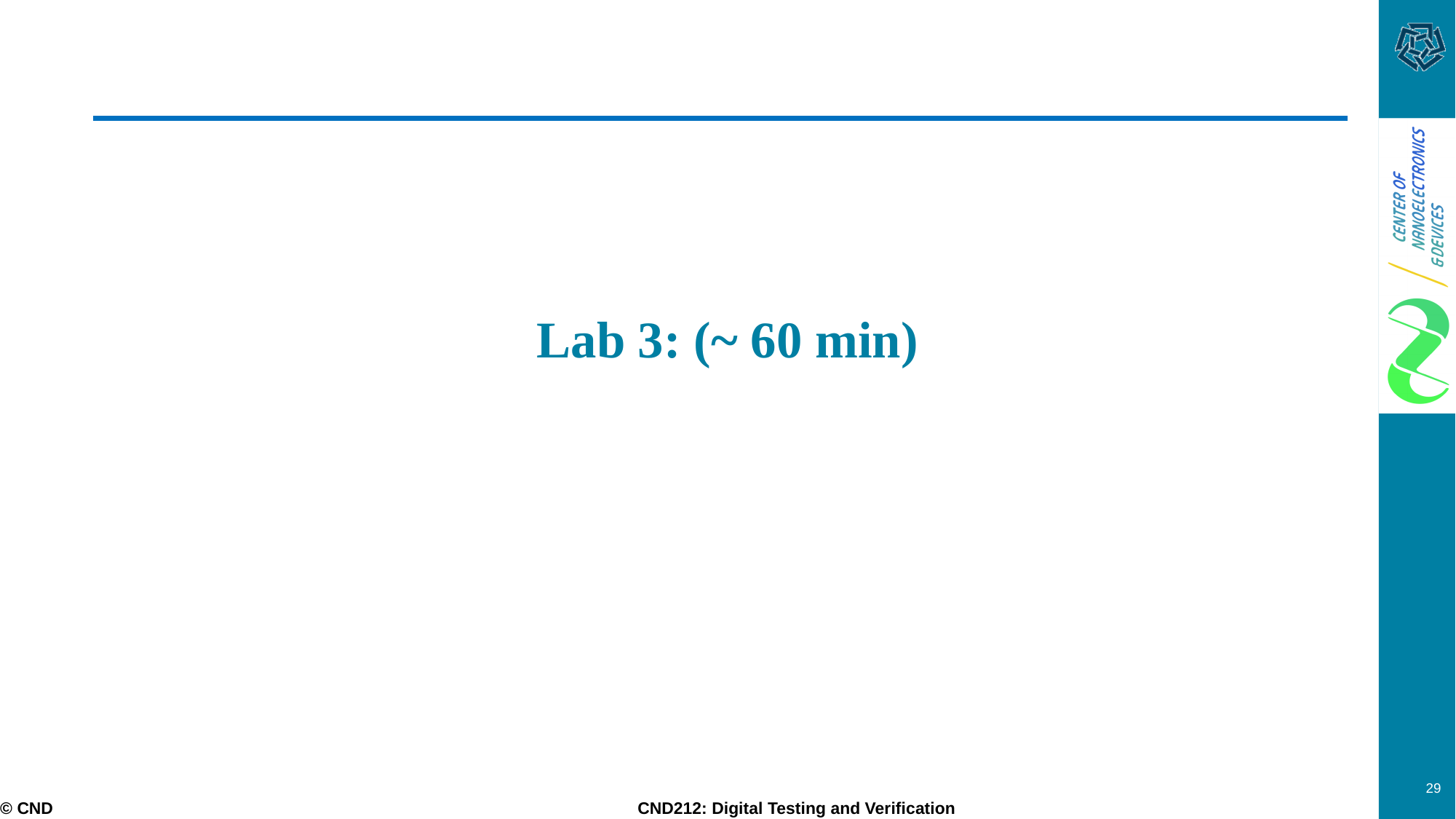

# Lab 3: (~ 60 min)
29
© CND                                                                                                                            CND212: Digital Testing and Verification